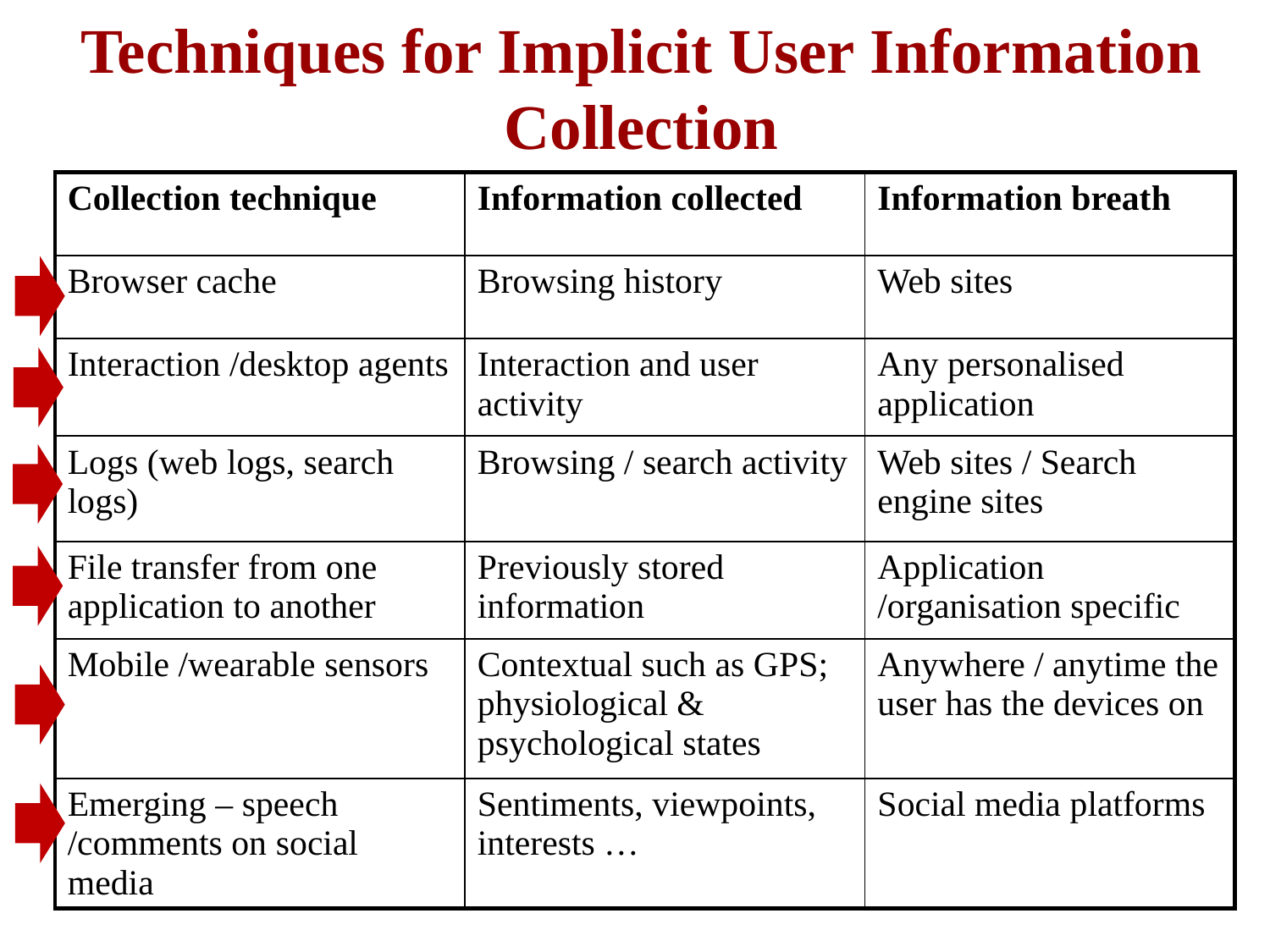

# Techniques for Implicit User Information Collection
| Collection technique | Information collected | Information breath |
| --- | --- | --- |
| Browser cache | Browsing history | Web sites |
| Interaction /desktop agents | Interaction and user activity | Any personalised application |
| Logs (web logs, search logs) | Browsing / search activity | Web sites / Search engine sites |
| File transfer from one application to another | Previously stored information | Application /organisation specific |
| Mobile /wearable sensors | Contextual such as GPS; physiological & psychological states | Anywhere / anytime the user has the devices on |
| Emerging – speech /comments on social media | Sentiments, viewpoints, interests … | Social media platforms |